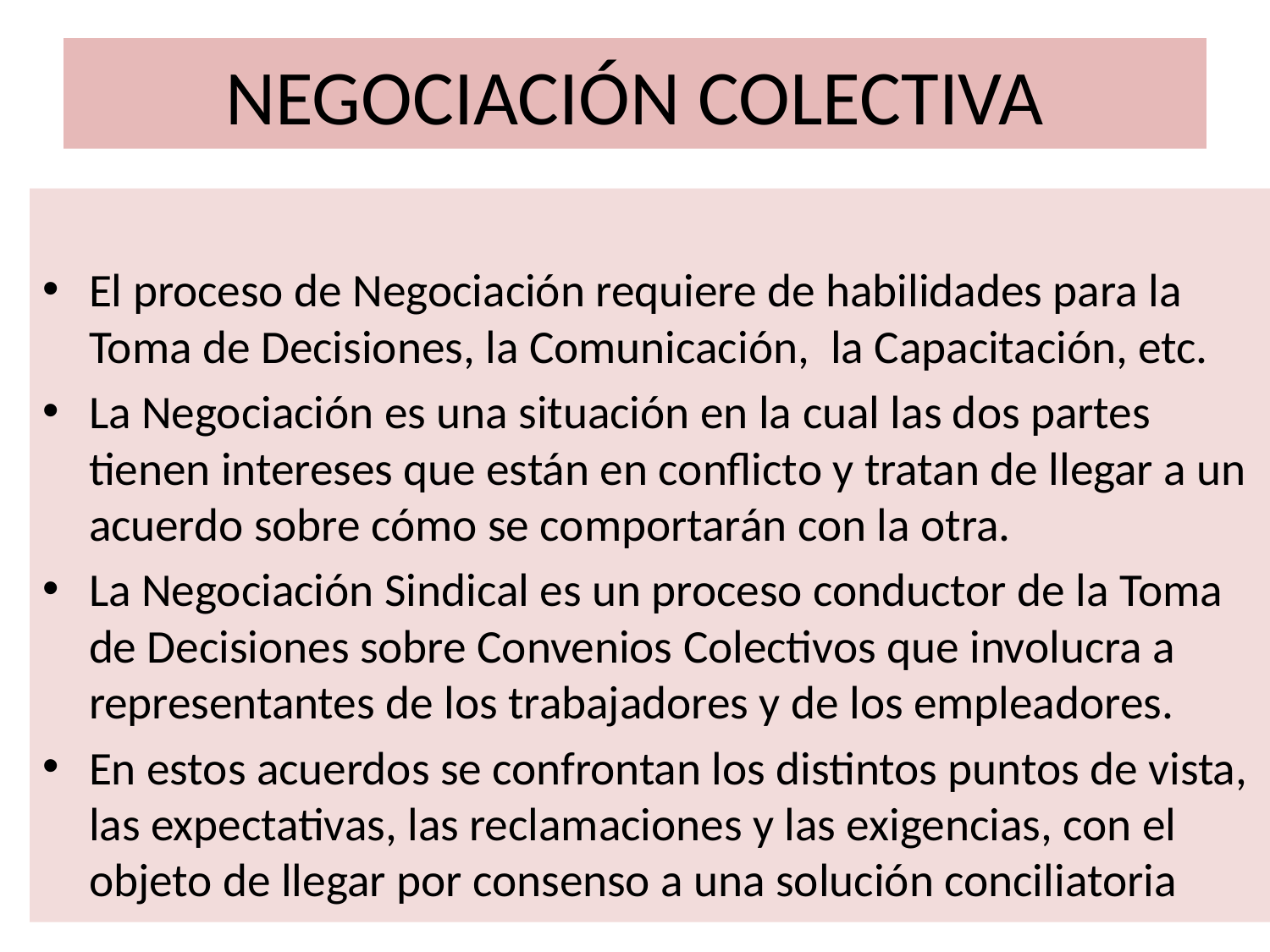

# NEGOCIACIÓN COLECTIVA

El proceso de Negociación requiere de habilidades para la Toma de Decisiones, la Comunicación,  la Capacitación, etc.
La Negociación es una situación en la cual las dos partes tienen intereses que están en conflicto y tratan de llegar a un acuerdo sobre cómo se comportarán con la otra.
La Negociación Sindical es un proceso conductor de la Toma de Decisiones sobre Convenios Colectivos que involucra a representantes de los trabajadores y de los empleadores.
En estos acuerdos se confrontan los distintos puntos de vista, las expectativas, las reclamaciones y las exigencias, con el objeto de llegar por consenso a una solución conciliatoria